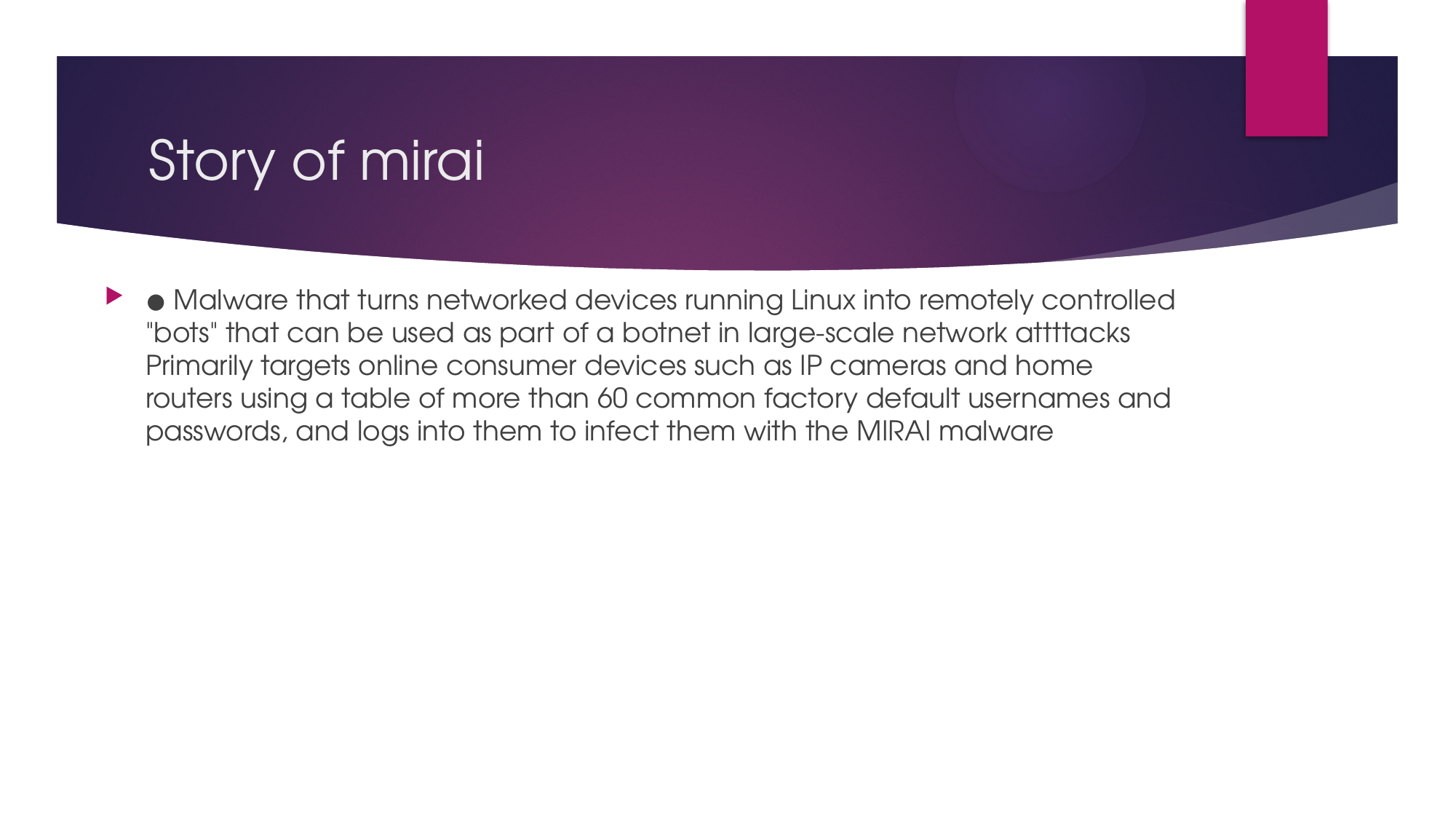

# Story of mirai

● Malware that turns networked devices running Linux into remotely controlled "bots" that can be used as part of a botnet in large-scale network attttacks Primarily targets online consumer devices such as IP cameras and home routers using a table of more than 60 common factory default usernames and passwords, and logs into them to infect them with the MIRAI malware